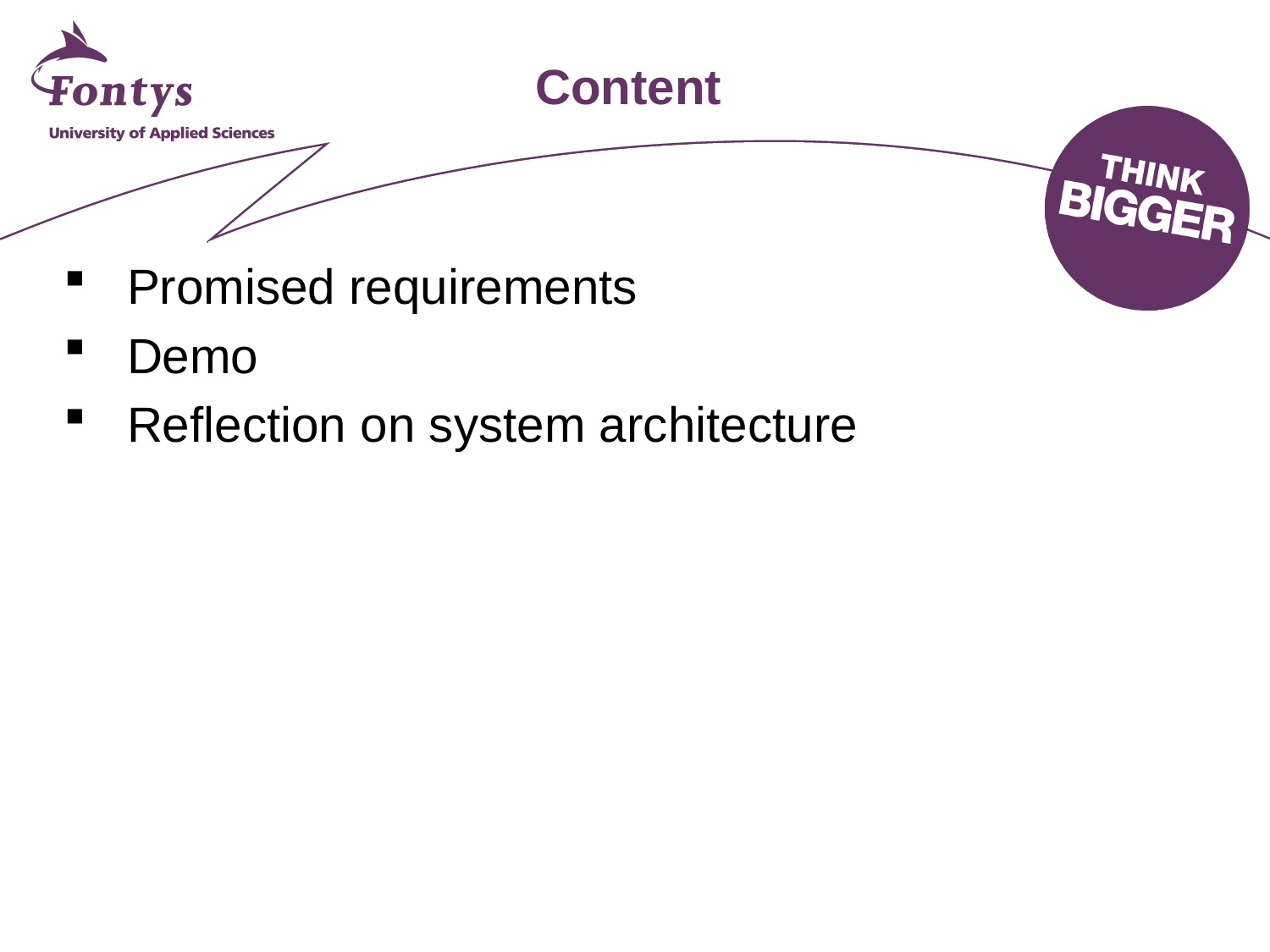

# Content
Promised requirements
Demo
Reflection on system architecture